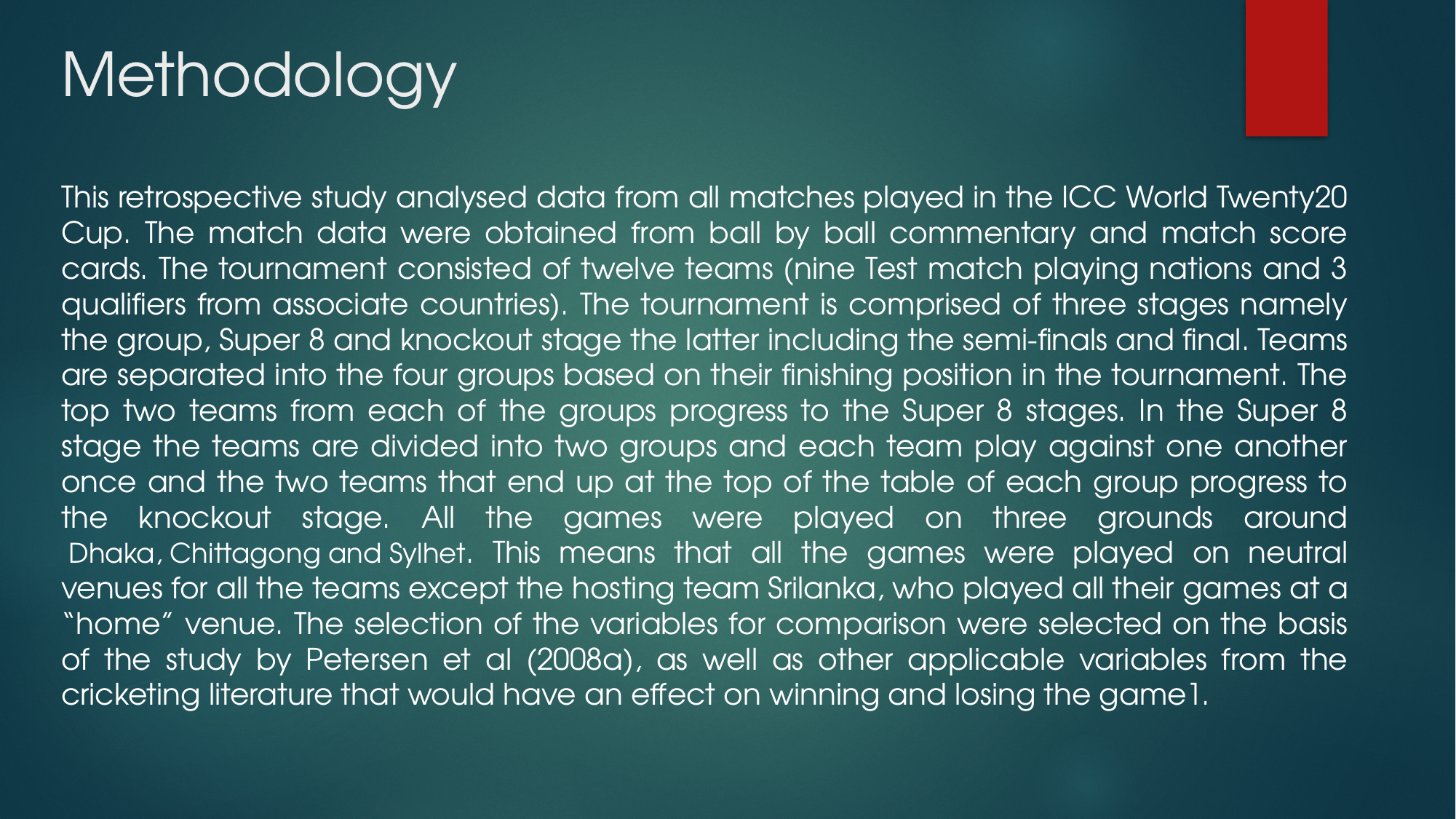

# Methodology
This retrospective study analysed data from all matches played in the ICC World Twenty20 Cup. The match data were obtained from ball by ball commentary and match score cards. The tournament consisted of twelve teams (nine Test match playing nations and 3 qualifiers from associate countries). The tournament is comprised of three stages namely the group, Super 8 and knockout stage the latter including the semi-finals and final. Teams are separated into the four groups based on their finishing position in the tournament. The top two teams from each of the groups progress to the Super 8 stages. In the Super 8 stage the teams are divided into two groups and each team play against one another once and the two teams that end up at the top of the table of each group progress to the knockout stage. All the games were played on three grounds around  Dhaka, Chittagong and Sylhet. This means that all the games were played on neutral venues for all the teams except the hosting team Srilanka, who played all their games at a “home” venue. The selection of the variables for comparison were selected on the basis of the study by Petersen et al (2008a), as well as other applicable variables from the cricketing literature that would have an effect on winning and losing the game1.